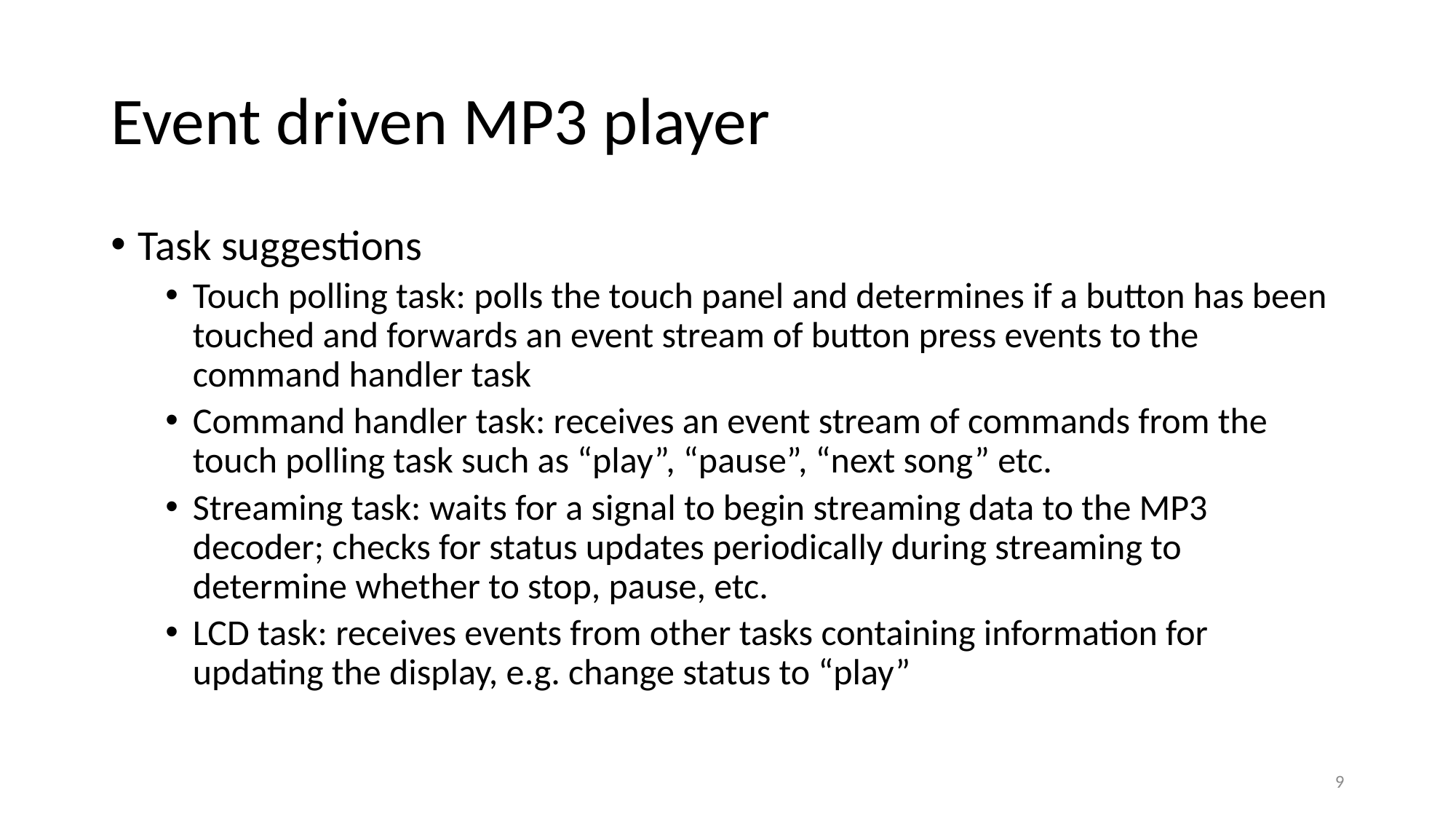

# Event driven MP3 player
Task suggestions
Touch polling task: polls the touch panel and determines if a button has been touched and forwards an event stream of button press events to the command handler task
Command handler task: receives an event stream of commands from the touch polling task such as “play”, “pause”, “next song” etc.
Streaming task: waits for a signal to begin streaming data to the MP3 decoder; checks for status updates periodically during streaming to determine whether to stop, pause, etc.
LCD task: receives events from other tasks containing information for updating the display, e.g. change status to “play”

9